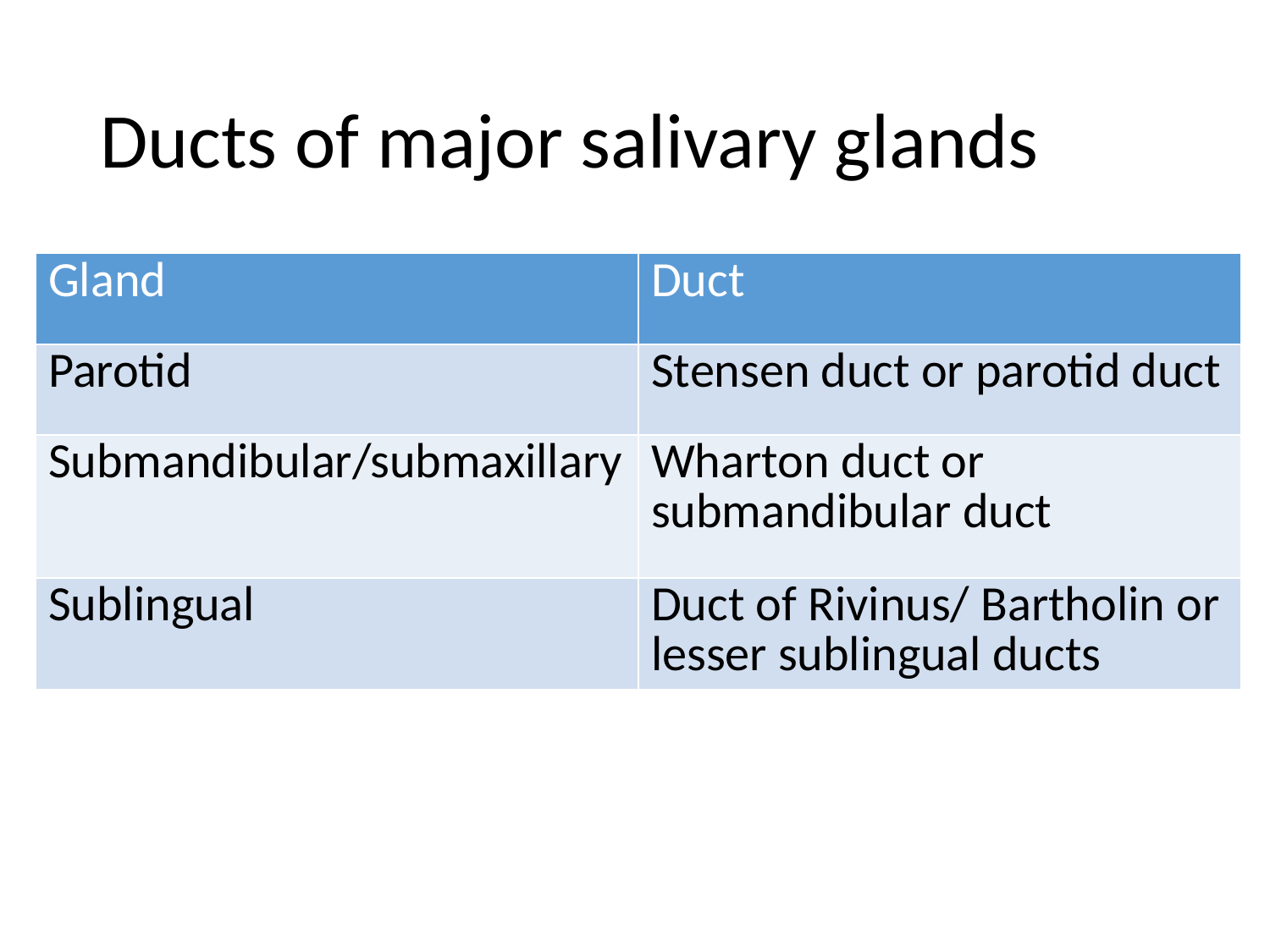

# Ducts of major salivary glands
| Gland | Duct |
| --- | --- |
| Parotid | Stensen duct or parotid duct |
| Submandibular/submaxillary | Wharton duct or submandibular duct |
| Sublingual | Duct of Rivinus/ Bartholin or lesser sublingual ducts |